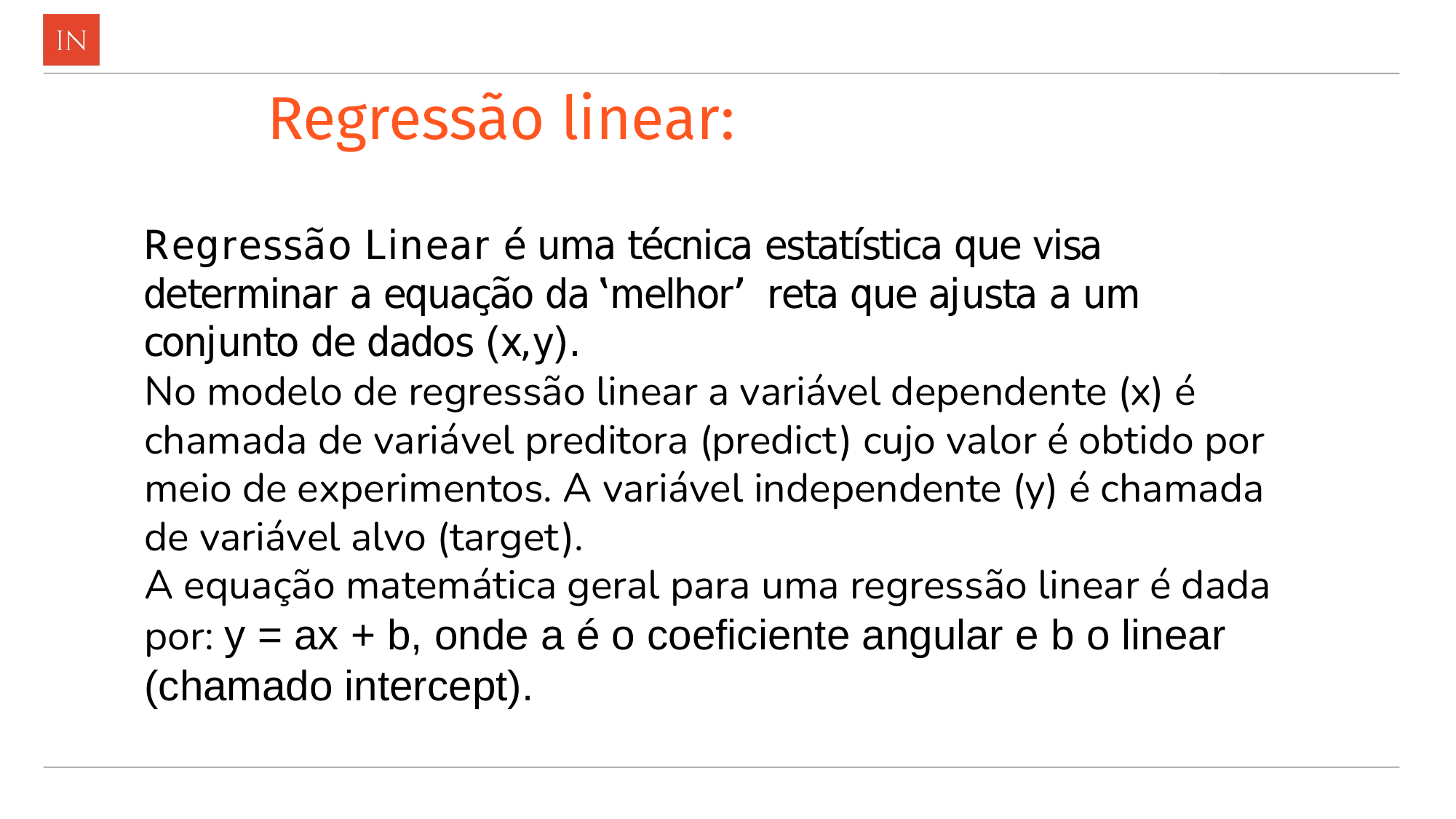

# Regressão linear:
Regressão Linear é uma técnica estatística que visa determinar a equação da ‘melhor’  reta que ajusta a um conjunto de dados (x,y).
No modelo de regressão linear a variável dependente (x) é chamada de variável preditora (predict) cujo valor é obtido por meio de experimentos. A variável independente (y) é chamada de variável alvo (target).
A equação matemática geral para uma regressão linear é dada por: y = ax + b, onde a é o coeficiente angular e b o linear (chamado intercept).